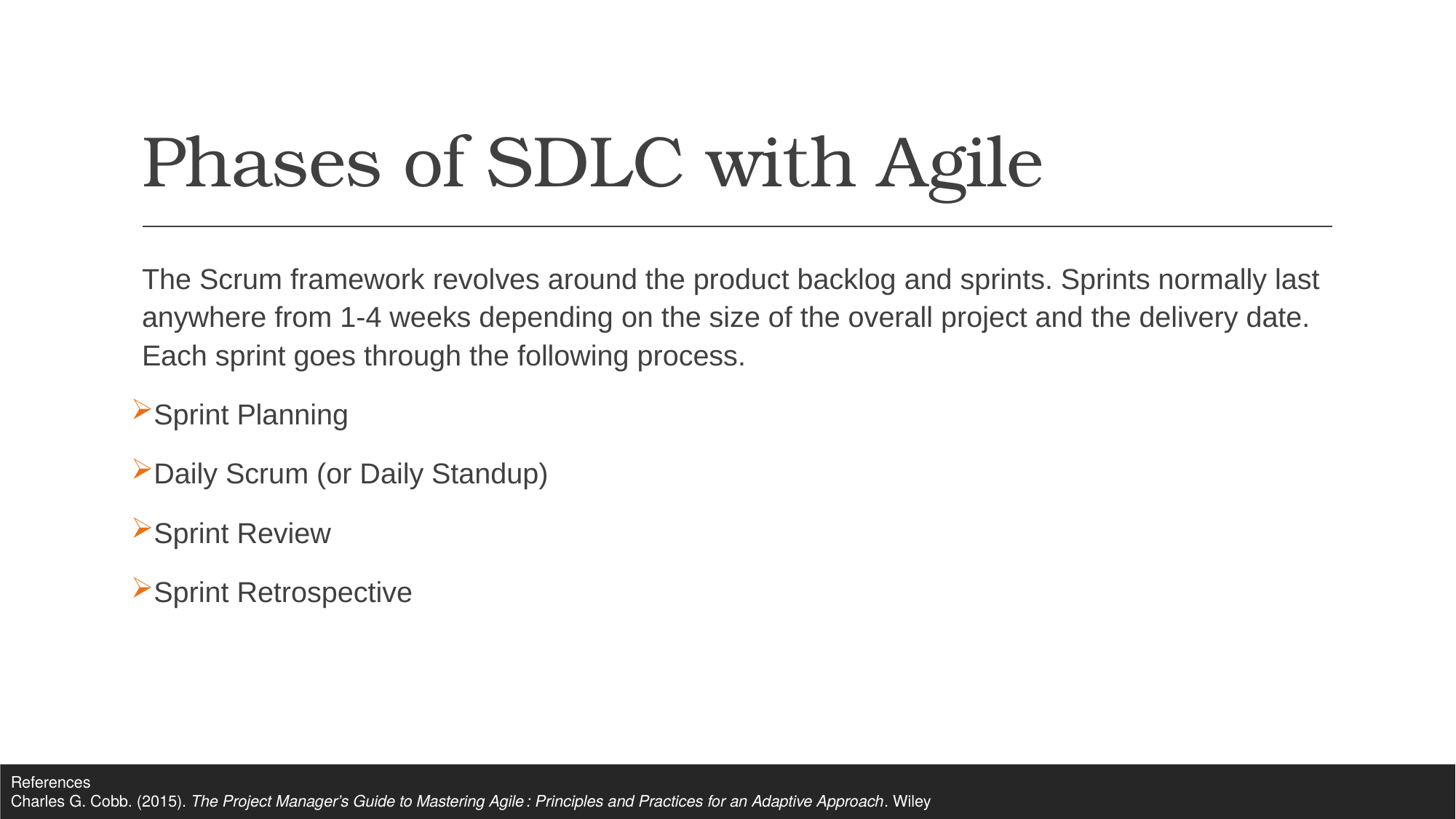

# Phases of SDLC with Agile
The Scrum framework revolves around the product backlog and sprints. Sprints normally last anywhere from 1-4 weeks depending on the size of the overall project and the delivery date. Each sprint goes through the following process.
Sprint Planning
Daily Scrum (or Daily Standup)
Sprint Review
Sprint Retrospective
References
Charles G. Cobb. (2015). The Project Manager’s Guide to Mastering Agile : Principles and Practices for an Adaptive Approach. Wiley